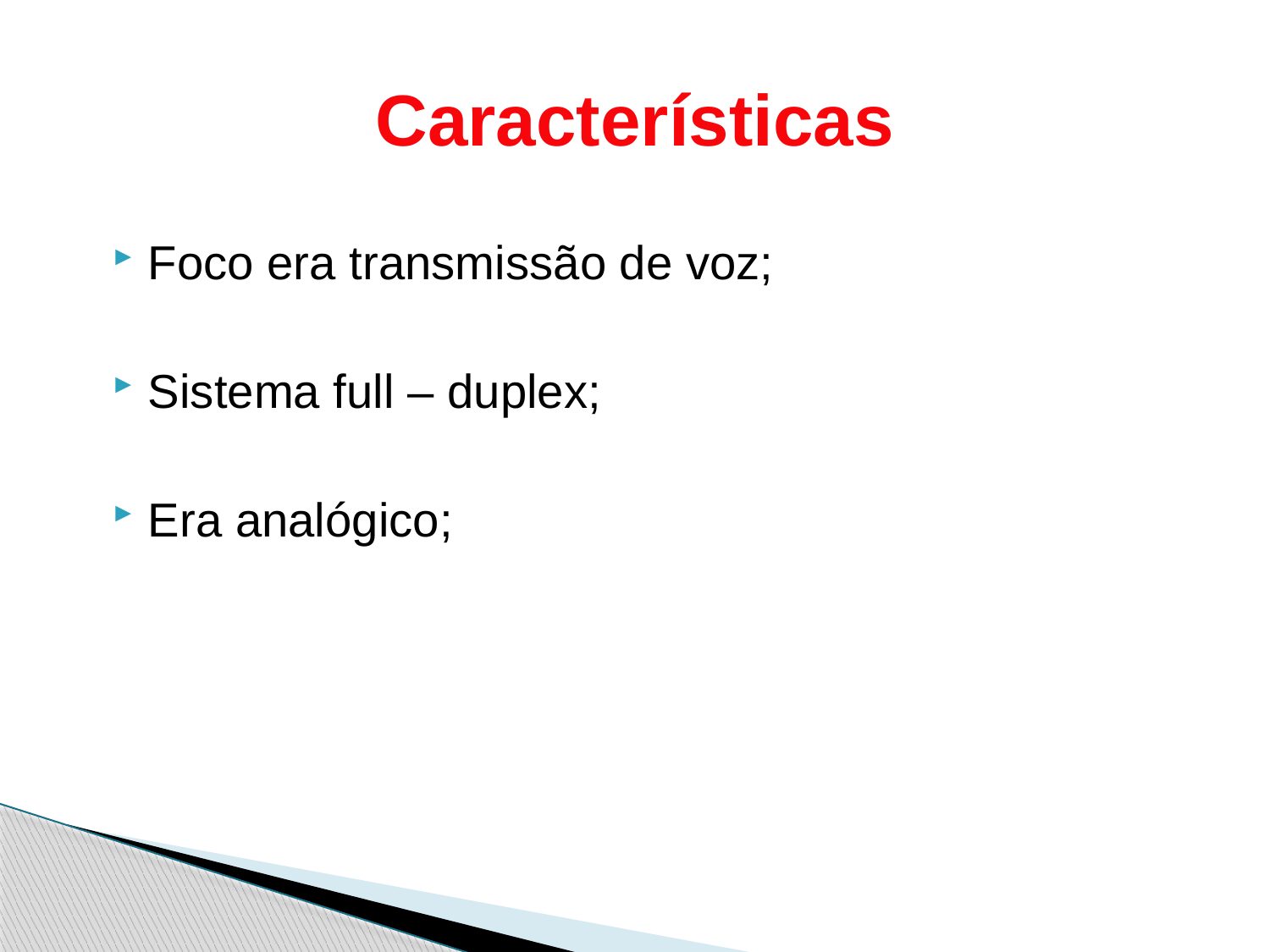

# Características
Foco era transmissão de voz;

Sistema full – duplex;

Era analógico;